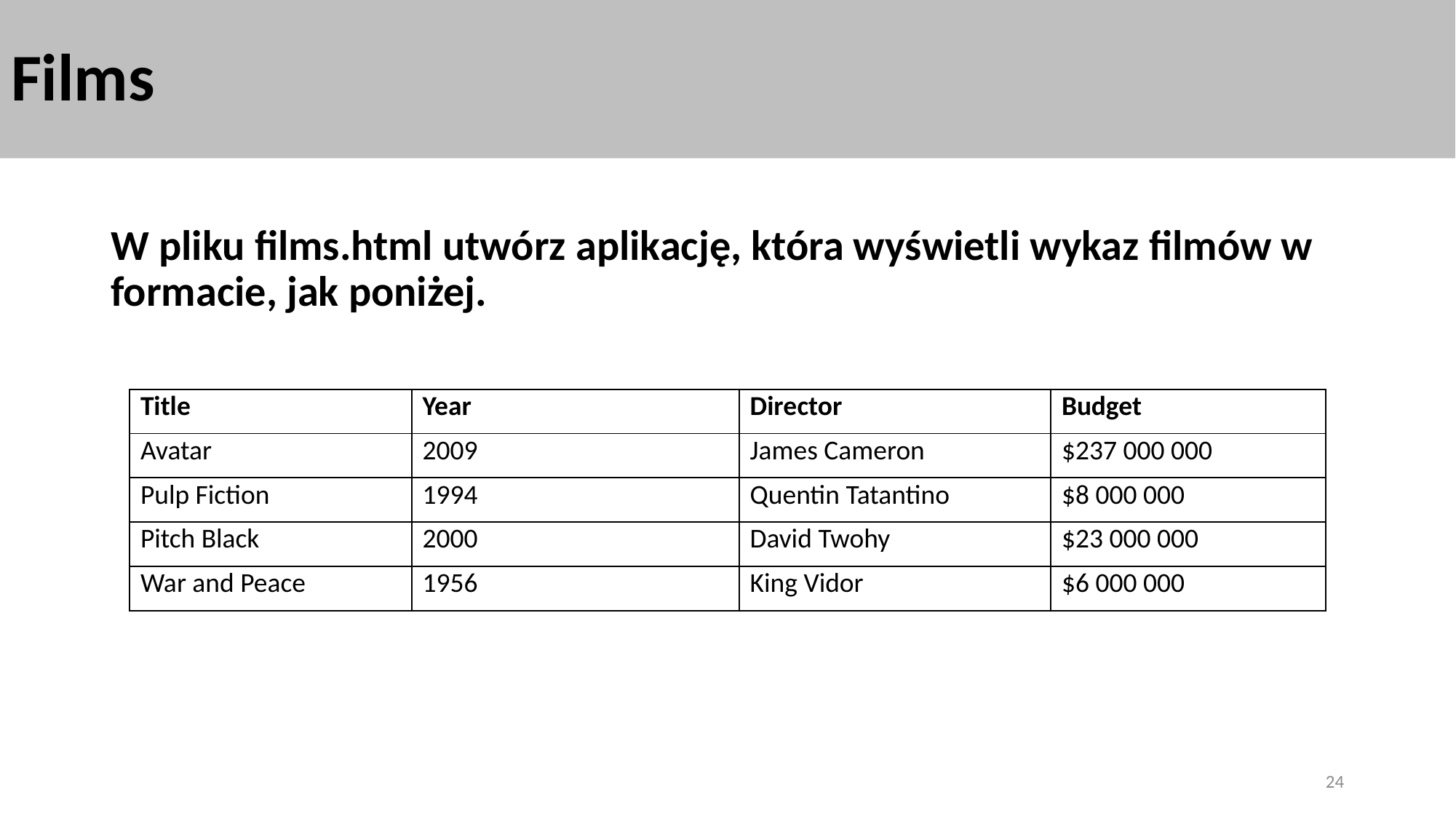

# Films
W pliku films.html utwórz aplikację, która wyświetli wykaz filmów w formacie, jak poniżej.

| Title | Year | Director | Budget |
| --- | --- | --- | --- |
| Avatar | 2009 | James Cameron | $237 000 000 |
| Pulp Fiction | 1994 | Quentin Tatantino | $8 000 000 |
| Pitch Black | 2000 | David Twohy | $23 000 000 |
| War and Peace | 1956 | King Vidor | $6 000 000 |
24